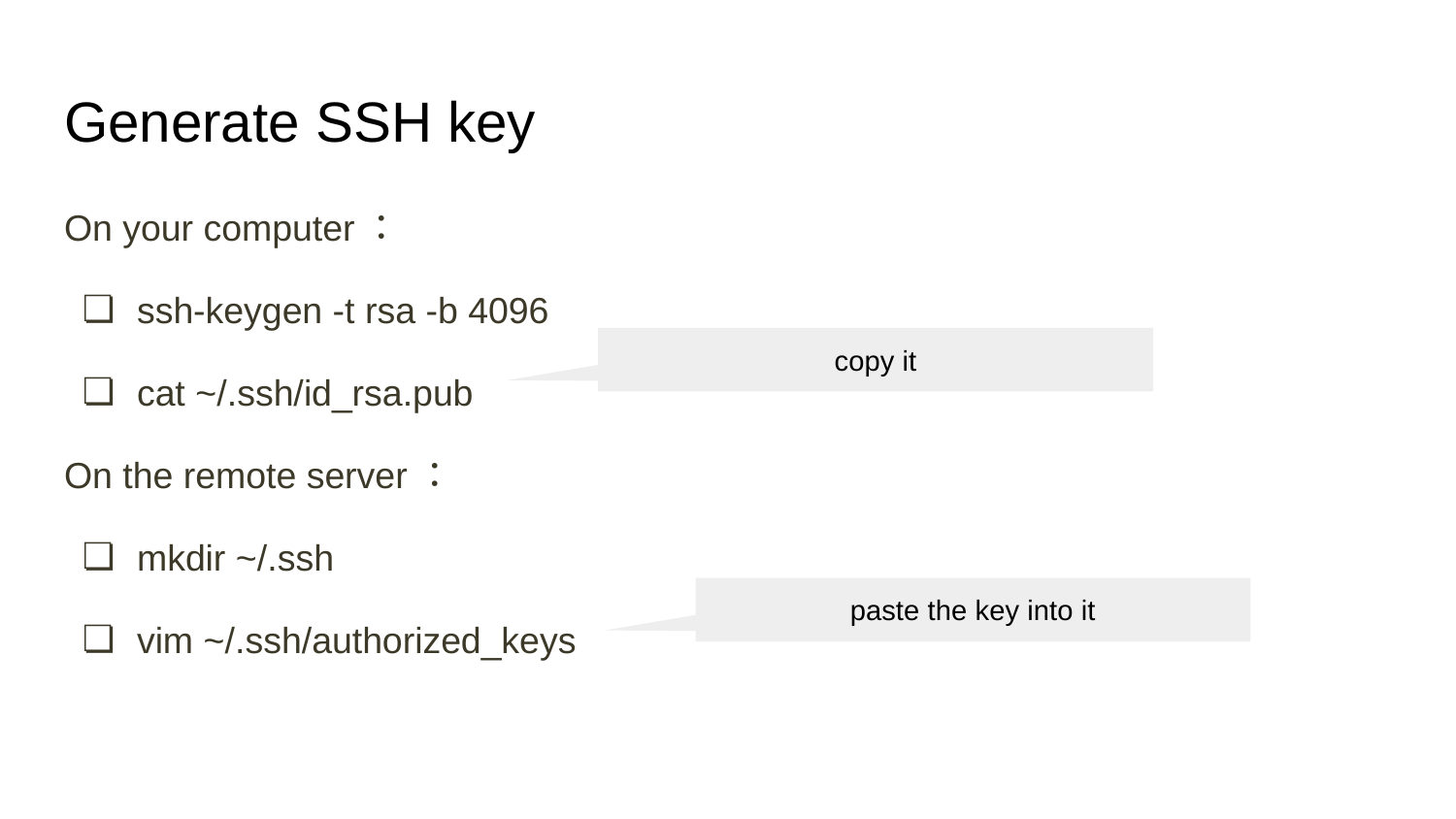

# Generate SSH key
On your computer：
ssh-keygen -t rsa -b 4096
cat ~/.ssh/id_rsa.pub
On the remote server：
mkdir ~/.ssh
vim ~/.ssh/authorized_keys
copy it
paste the key into it